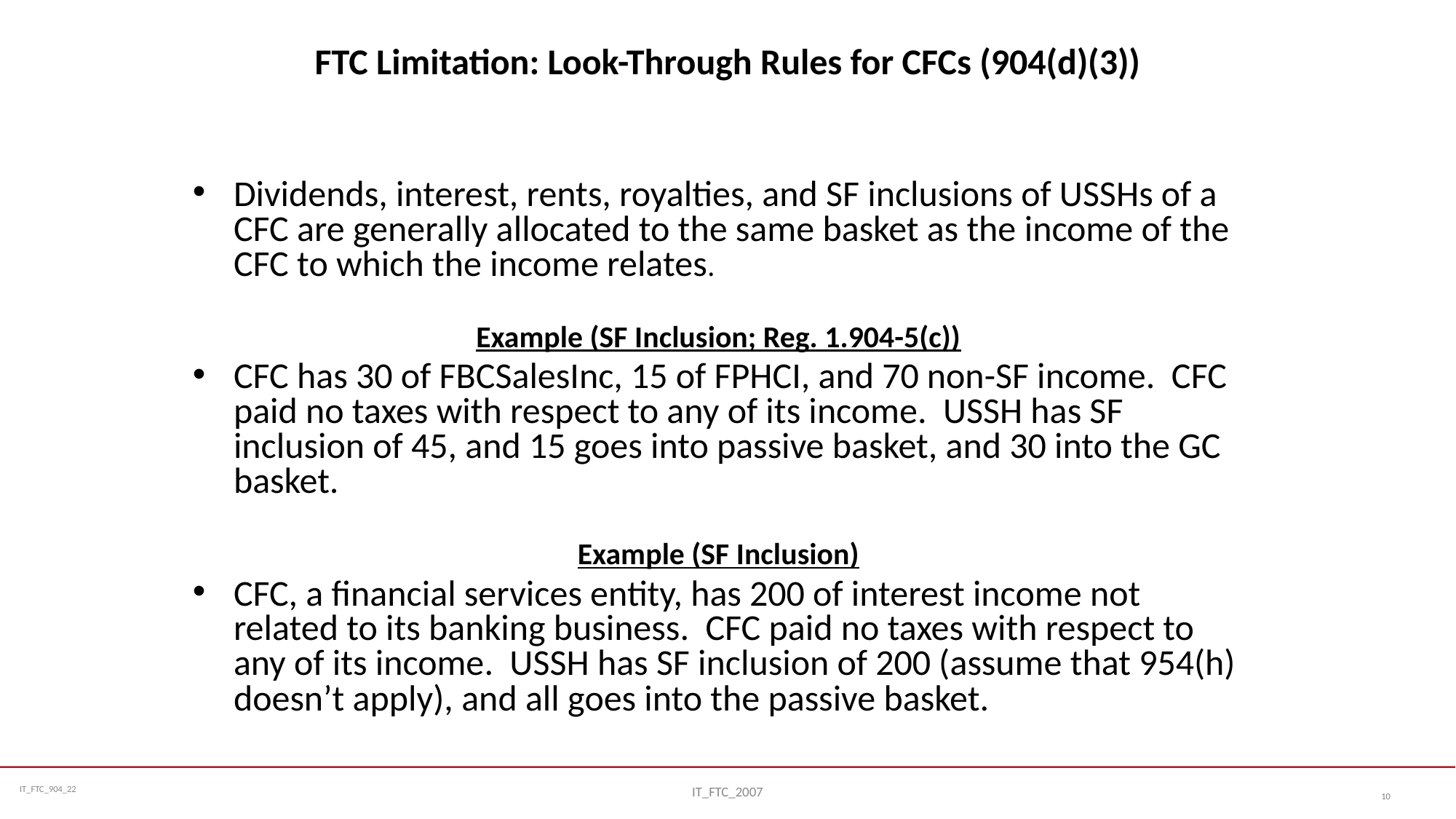

# FTC Limitation: Look-Through Rules for CFCs (904(d)(3))
Dividends, interest, rents, royalties, and SF inclusions of USSHs of a CFC are generally allocated to the same basket as the income of the CFC to which the income relates.

Example (SF Inclusion; Reg. 1.904-5(c))
CFC has 30 of FBCSalesInc, 15 of FPHCI, and 70 non-SF income.  CFC paid no taxes with respect to any of its income.  USSH has SF inclusion of 45, and 15 goes into passive basket, and 30 into the GC basket.

Example (SF Inclusion)
CFC, a financial services entity, has 200 of interest income not related to its banking business.  CFC paid no taxes with respect to any of its income.  USSH has SF inclusion of 200 (assume that 954(h) doesn’t apply), and all goes into the passive basket.
10
IT_FTC_2007